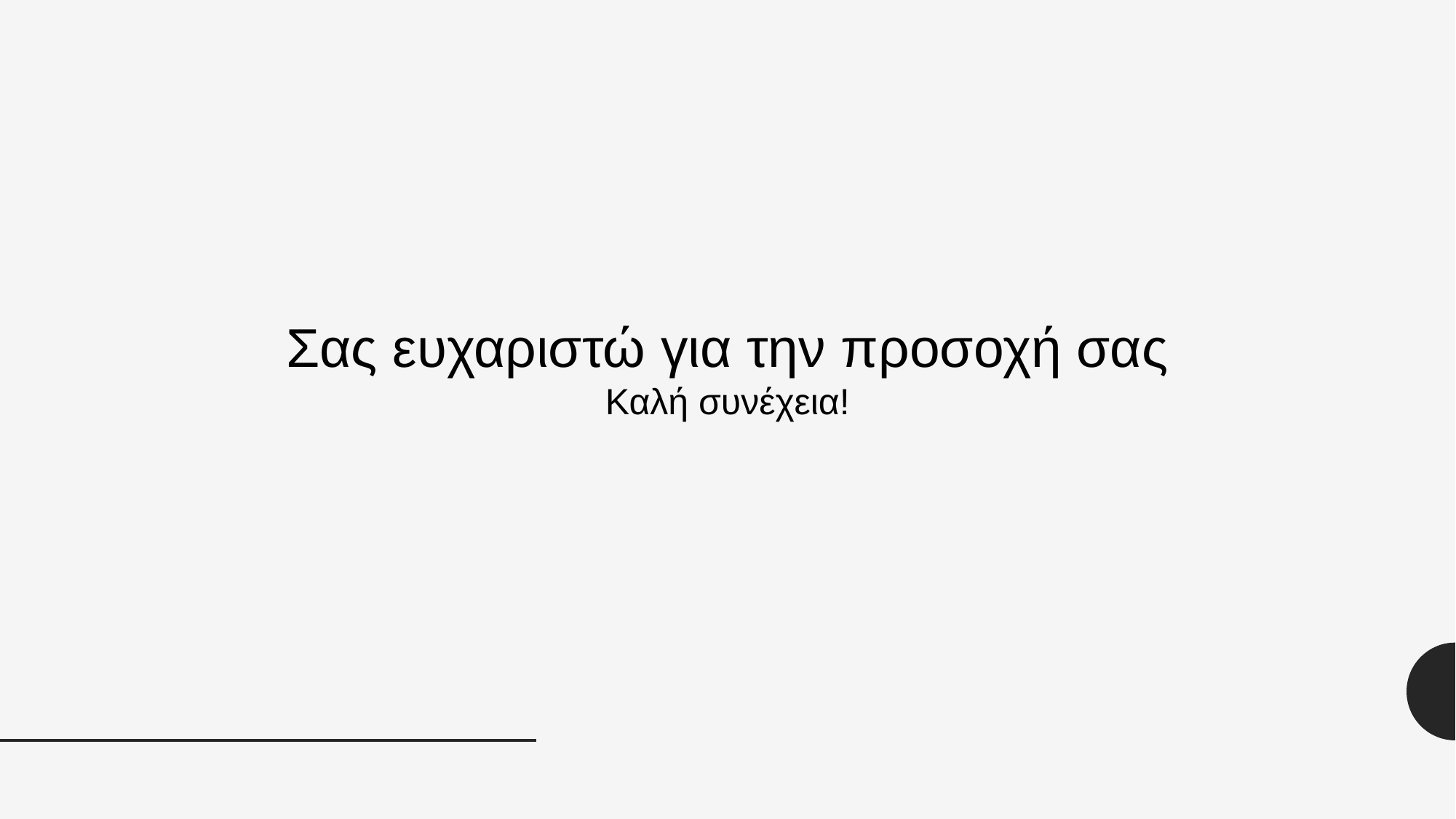

Σας ευχαριστώ για την προσοχή σας
Καλή συνέχεια!